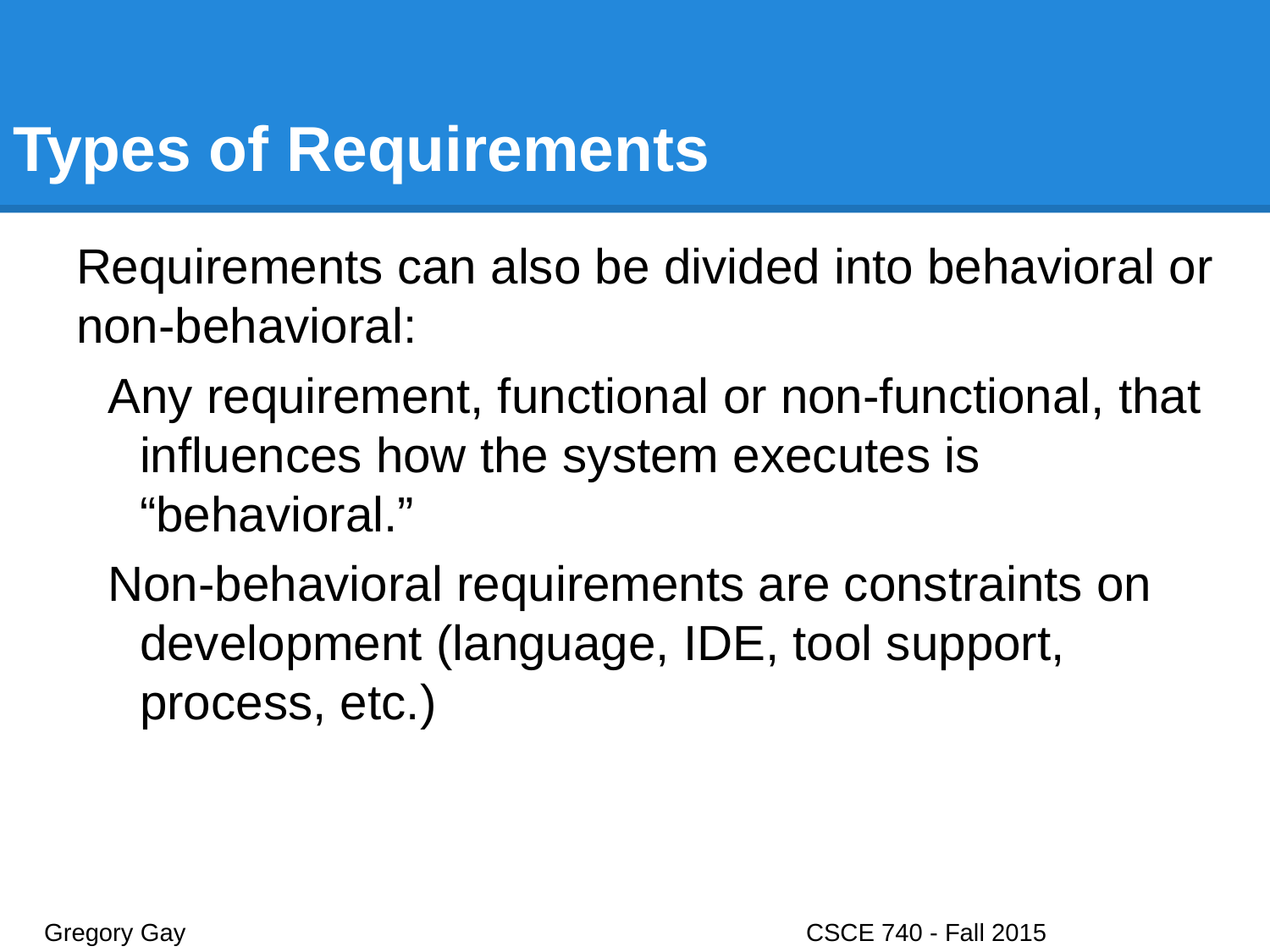

# Types of Requirements
Requirements can also be divided into behavioral or non-behavioral:
Any requirement, functional or non-functional, that influences how the system executes is “behavioral.”
Non-behavioral requirements are constraints on development (language, IDE, tool support, process, etc.)
Gregory Gay					CSCE 740 - Fall 2015								25